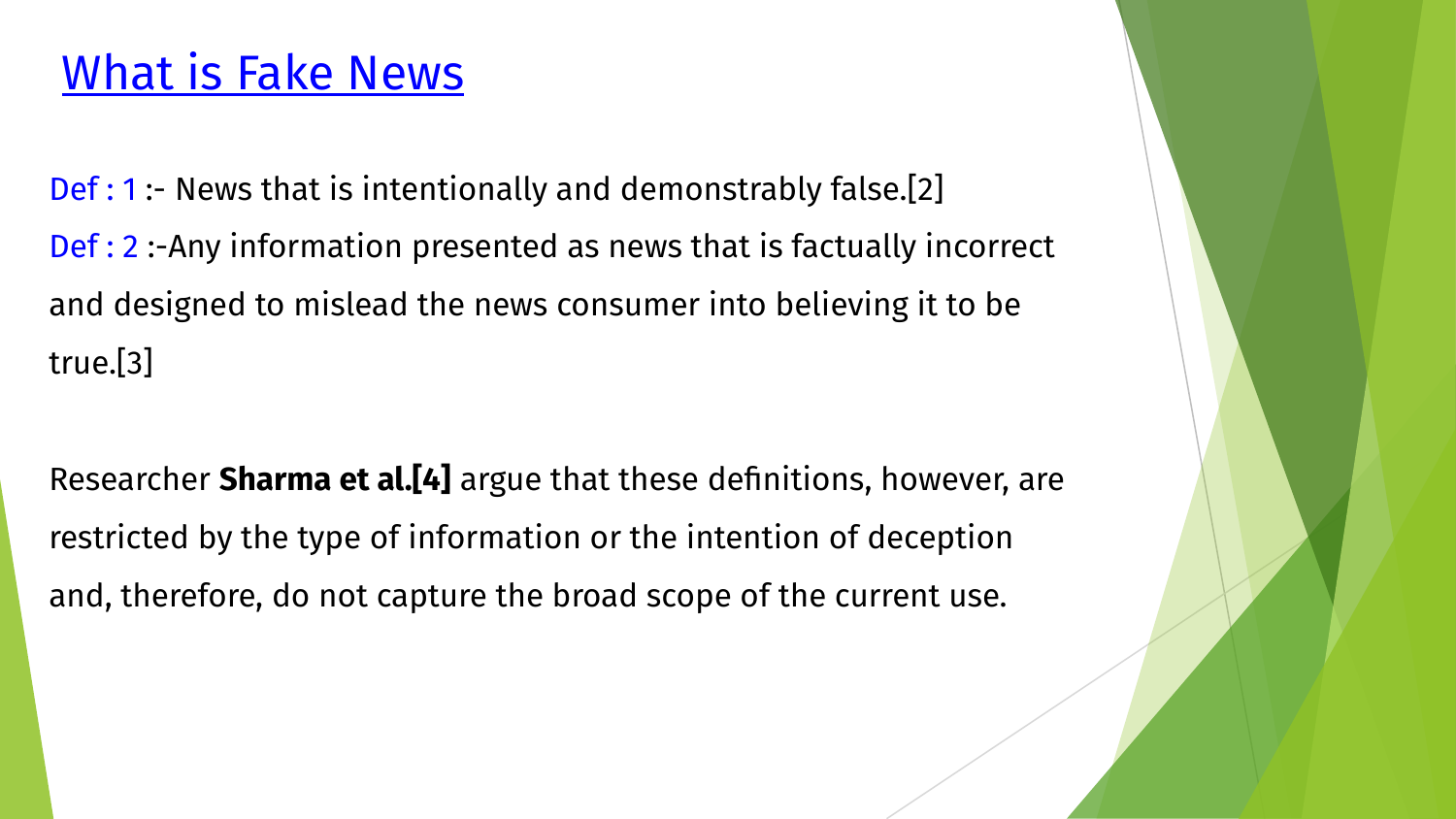

# What is Fake News
Def : 1 :- News that is intentionally and demonstrably false.[2]
Def : 2 :-Any information presented as news that is factually incorrect and designed to mislead the news consumer into believing it to be true.[3]

Researcher Sharma et al.[4] argue that these definitions, however, are restricted by the type of information or the intention of deception and, therefore, do not capture the broad scope of the current use.